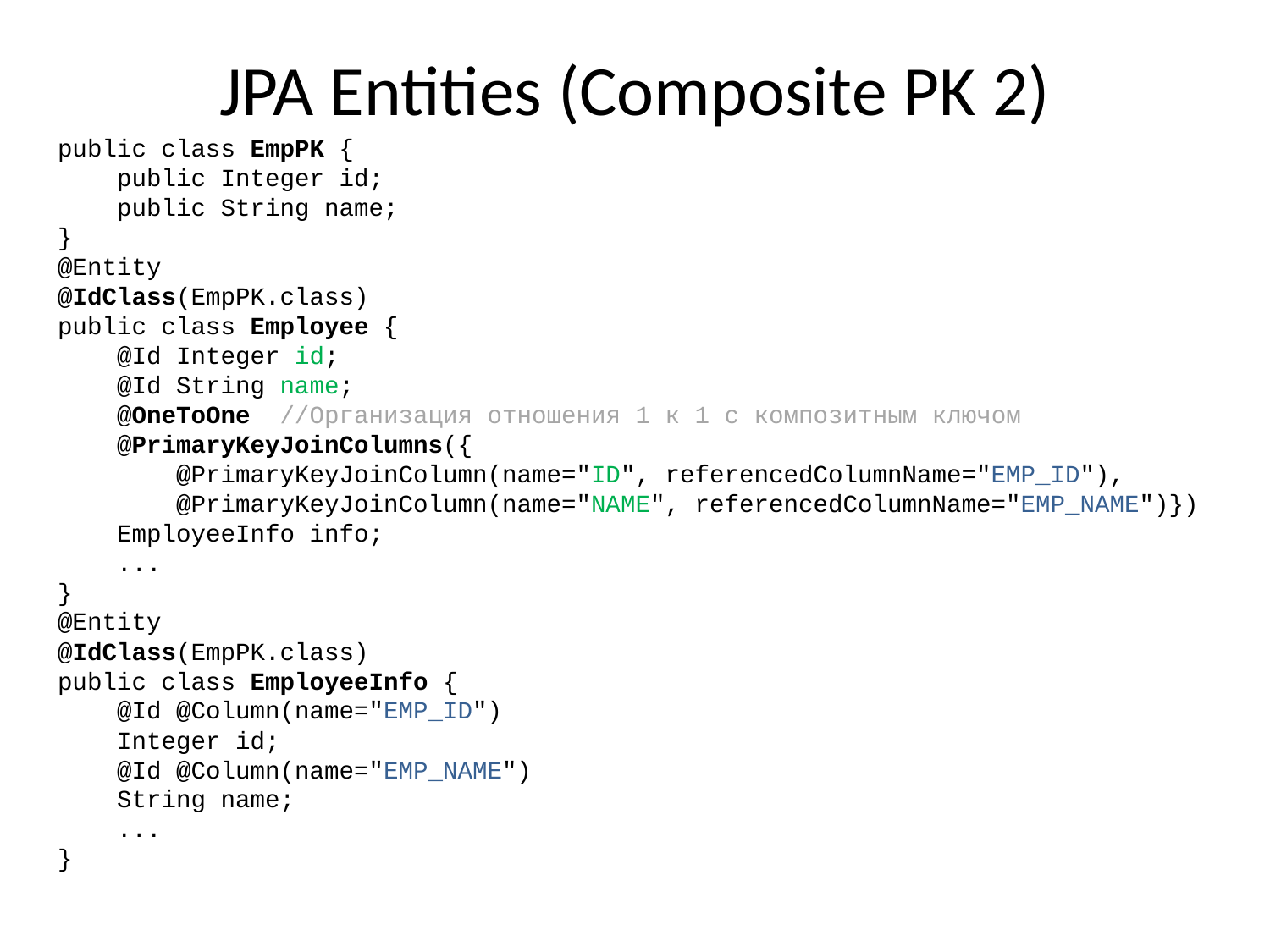

# JPA Entities (Composite PK 2)
public class EmpPK {
    public Integer id;
    public String name;
}
@Entity
@IdClass(EmpPK.class)
public class Employee {
    @Id Integer id;
    @Id String name;
    @OneToOne  //Организация отношения 1 к 1 с композитным ключом
    @PrimaryKeyJoinColumns({
        @PrimaryKeyJoinColumn(name="ID", referencedColumnName="EMP_ID"),
        @PrimaryKeyJoinColumn(name="NAME", referencedColumnName="EMP_NAME")})
    EmployeeInfo info;
    ...
}
@Entity
@IdClass(EmpPK.class)
public class EmployeeInfo {
    @Id @Column(name="EMP_ID")
    Integer id;
    @Id @Column(name="EMP_NAME")
    String name;
    ...
}